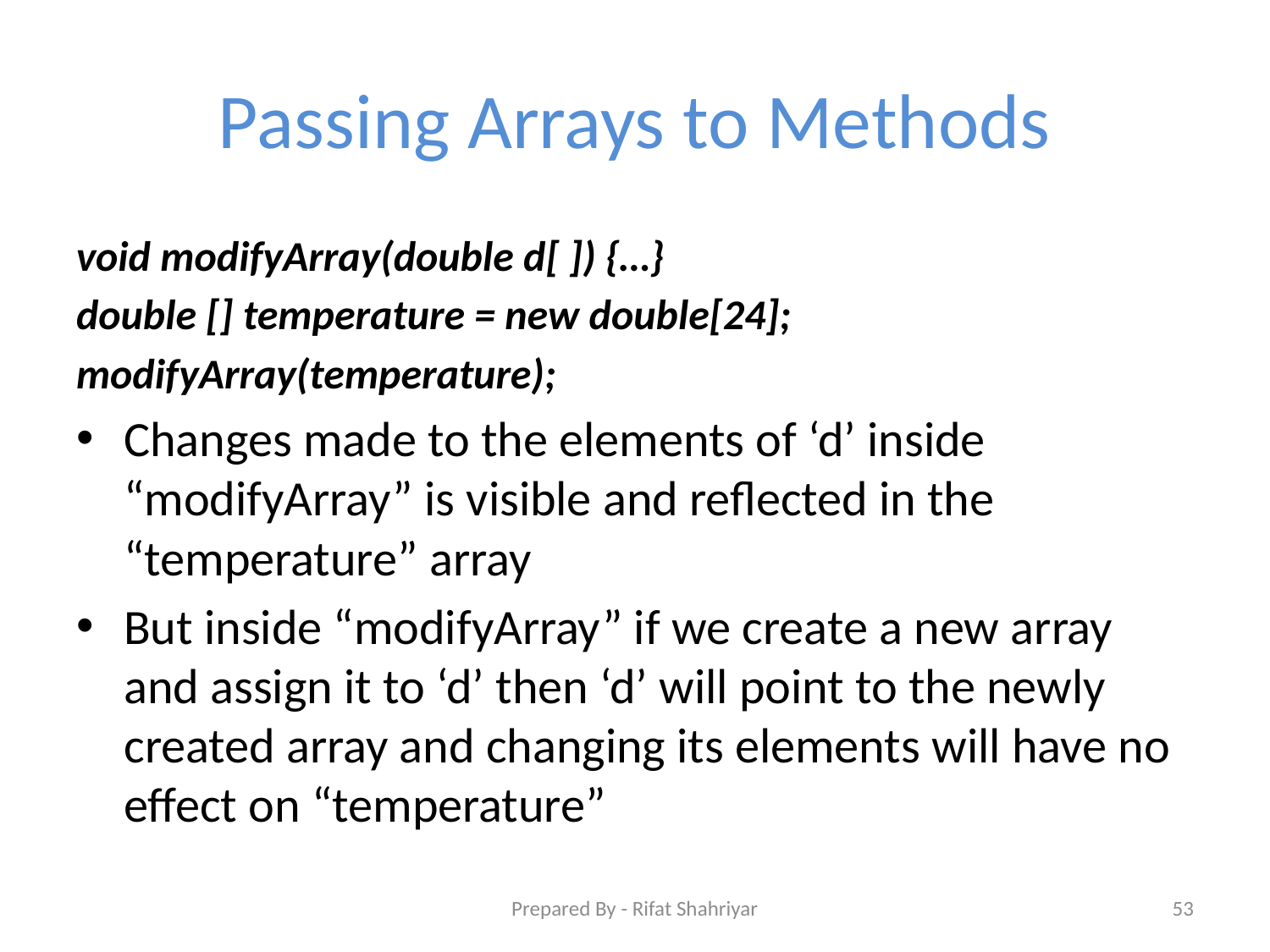

# Passing Arrays to Methods
void modifyArray(double d[ ]) {…}
double [] temperature = new double[24];
modifyArray(temperature);
Changes made to the elements of ‘d’ inside “modifyArray” is visible and reflected in the “temperature” array
But inside “modifyArray” if we create a new array and assign it to ‘d’ then ‘d’ will point to the newly created array and changing its elements will have no effect on “temperature”
Prepared By - Rifat Shahriyar
53